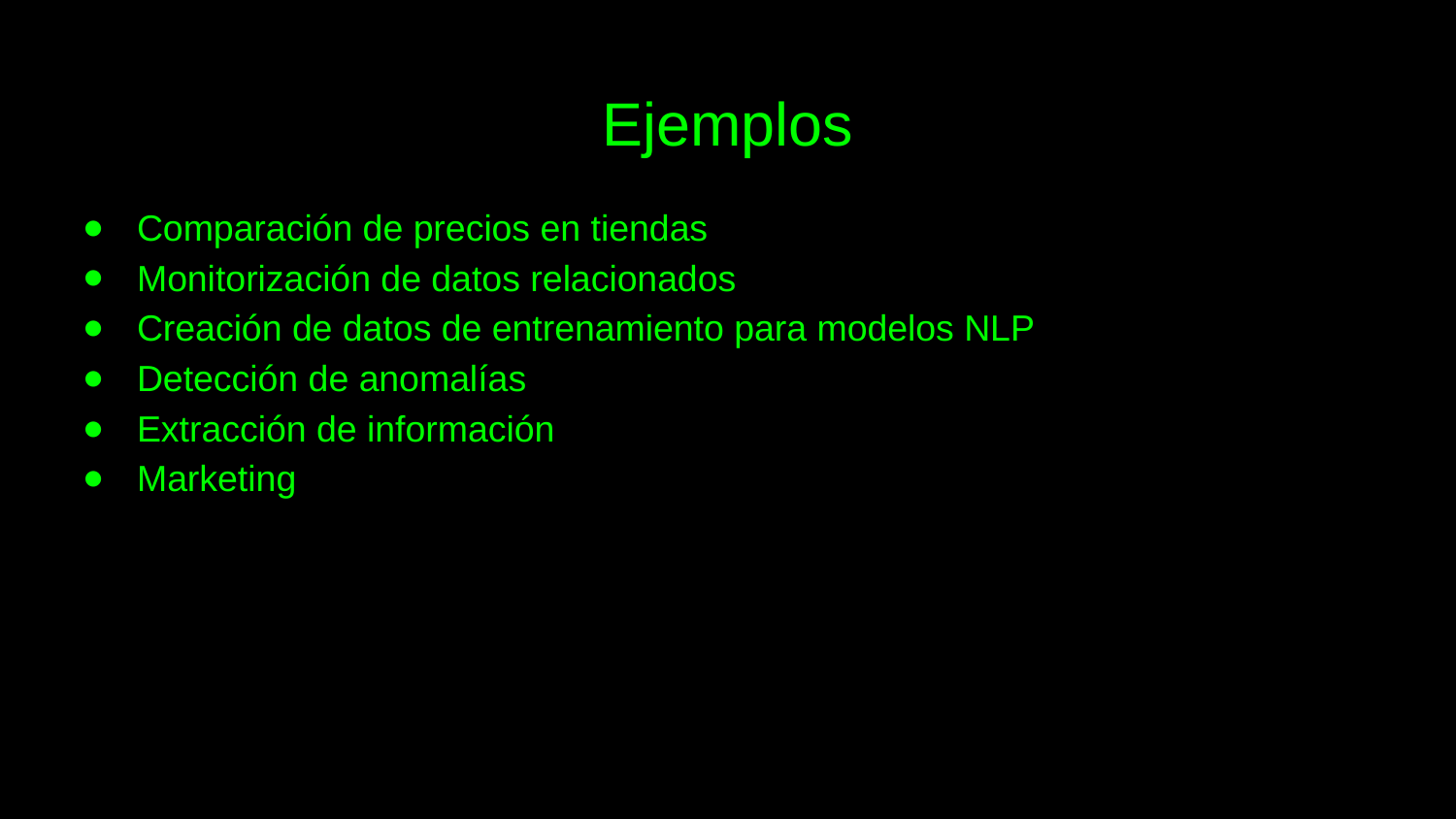

# Ejemplos
Comparación de precios en tiendas
Monitorización de datos relacionados
Creación de datos de entrenamiento para modelos NLP
Detección de anomalías
Extracción de información
Marketing